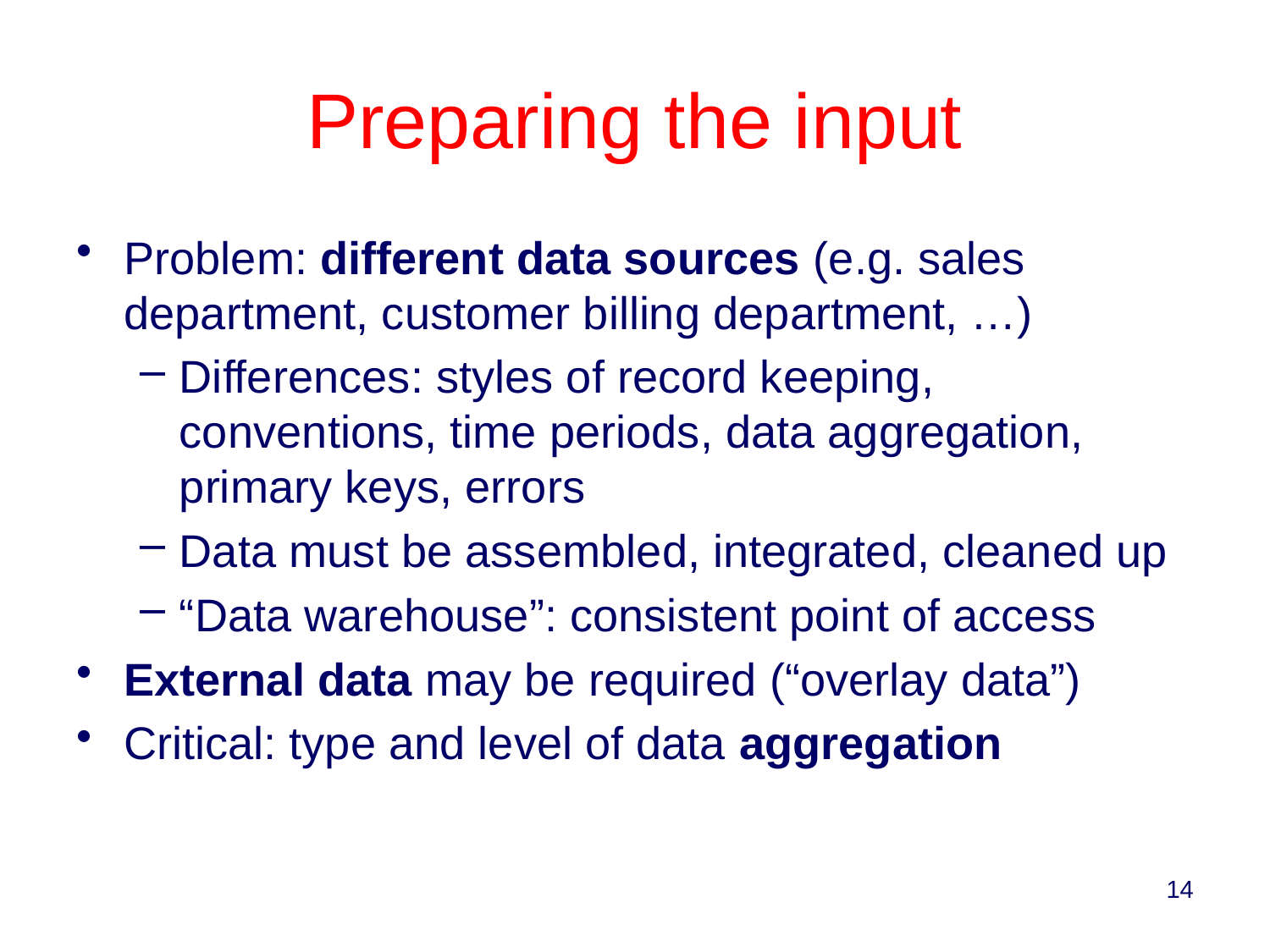

# Preparing the input
Problem: different data sources (e.g. sales department, customer billing department, …)
Differences: styles of record keeping, conventions, time periods, data aggregation, primary keys, errors
Data must be assembled, integrated, cleaned up
“Data warehouse”: consistent point of access
External data may be required (“overlay data”)
Critical: type and level of data aggregation
14